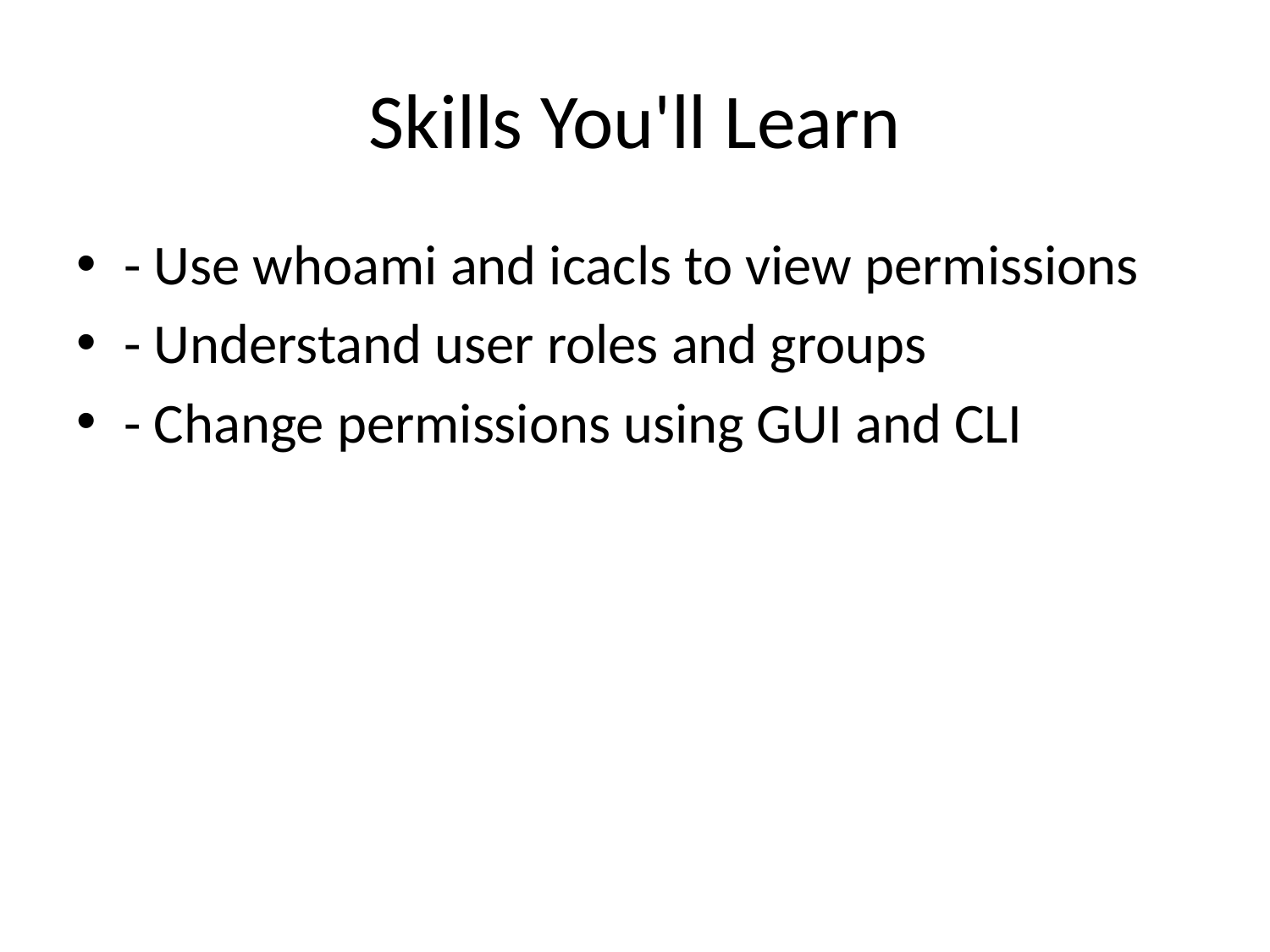

# Skills You'll Learn
- Use whoami and icacls to view permissions
- Understand user roles and groups
- Change permissions using GUI and CLI